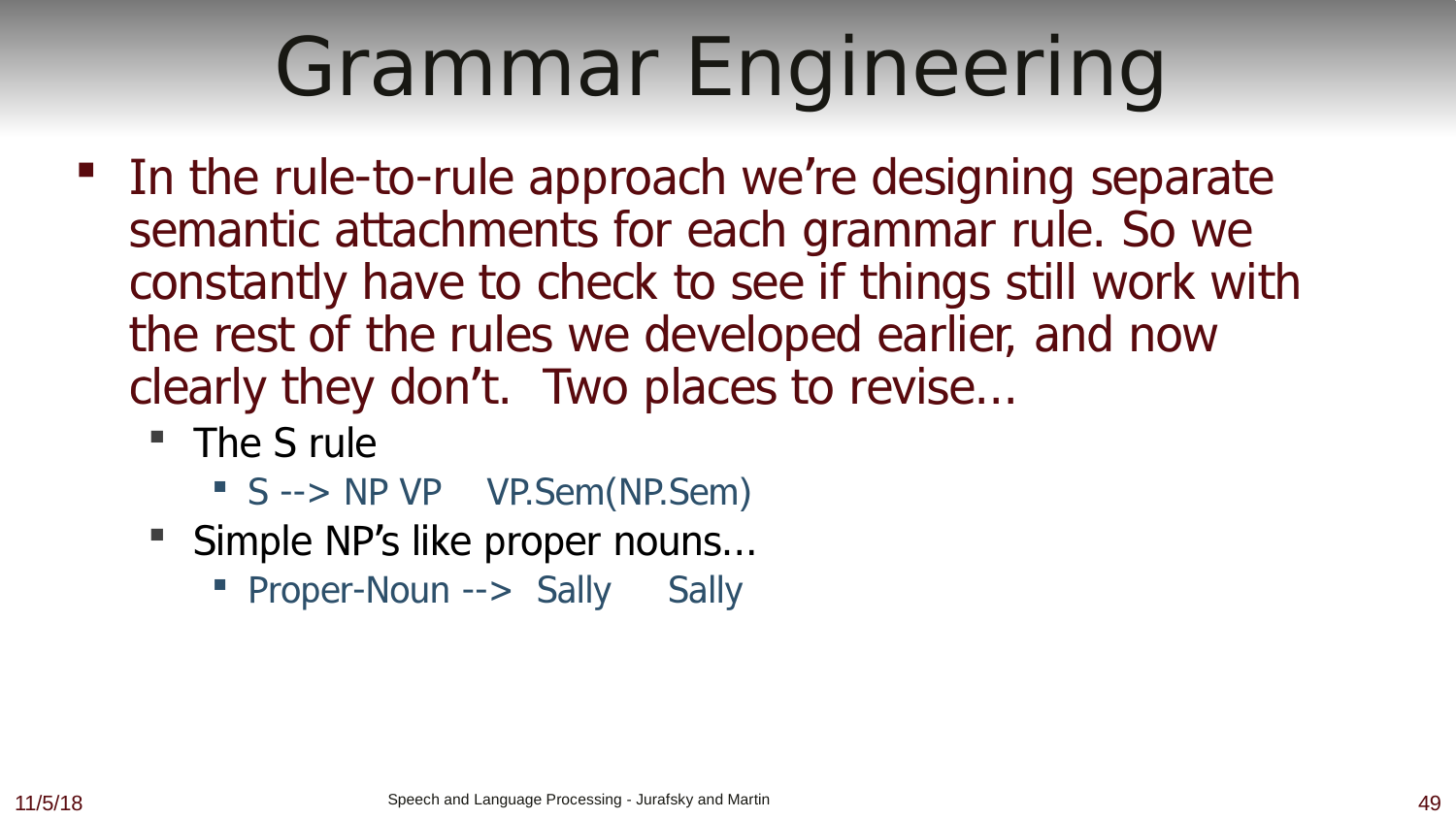

# Grammar Engineering
In the rule-to-rule approach we’re designing separate semantic attachments for each grammar rule. So we constantly have to check to see if things still work with the rest of the rules we developed earlier, and now clearly they don’t.  Two places to revise...
The S rule
S --> NP VP    VP.Sem(NP.Sem)
Simple NP’s like proper nouns...
Proper-Noun -->  Sally     Sally
11/5/18
                                         Speech and Language Processing - Jurafsky and Martin
49